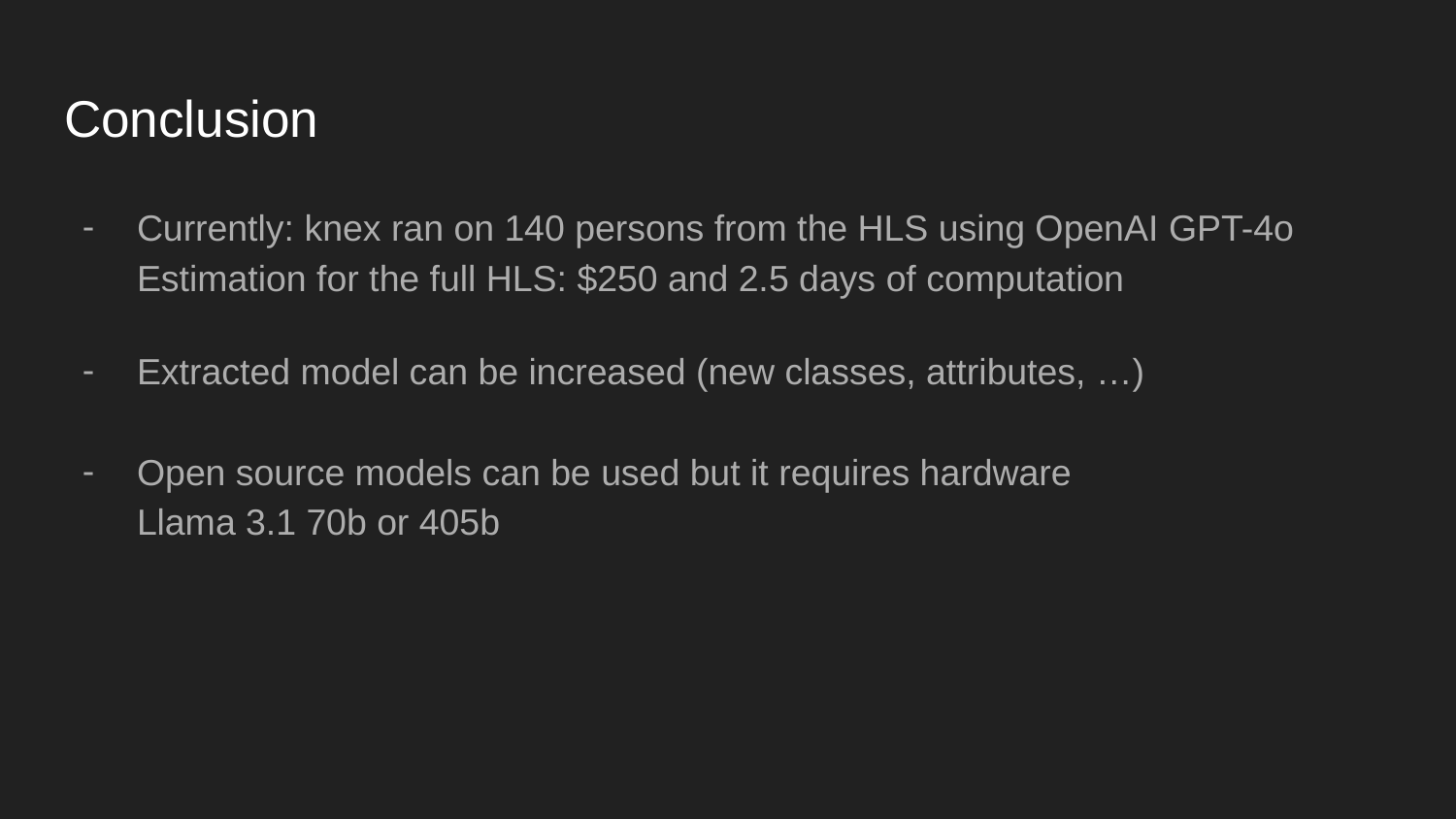

# Conclusion
Currently: knex ran on 140 persons from the HLS using OpenAI GPT-4o
Estimation for the full HLS: $250 and 2.5 days of computation
Extracted model can be increased (new classes, attributes, …)
Open source models can be used but it requires hardware
Llama 3.1 70b or 405b